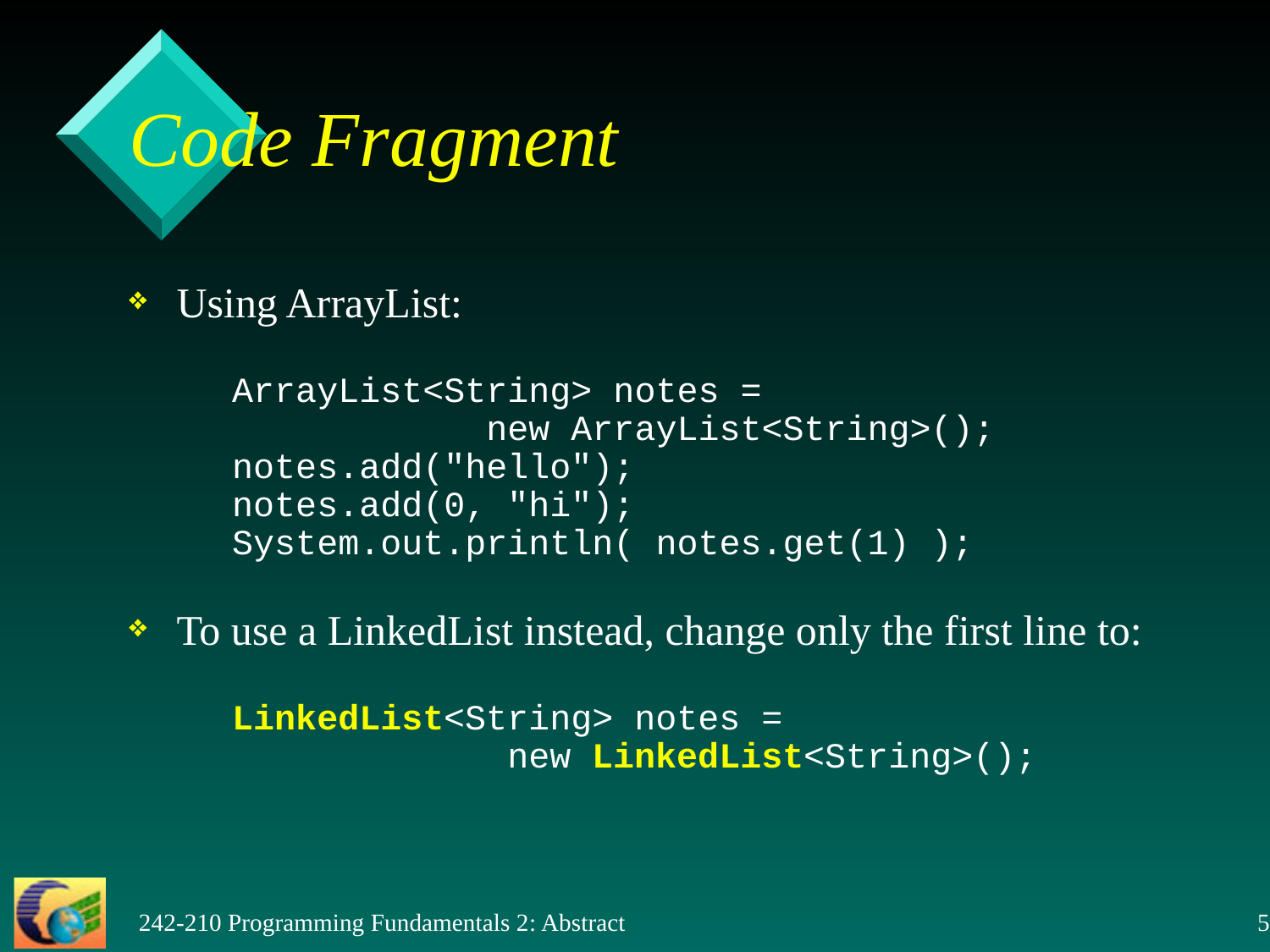

# Code Fragment
Using ArrayList:
ArrayList<String> notes =
            new ArrayList<String>();
notes.add("hello");
notes.add(0, "hi");
System.out.println( notes.get(1) );
To use a LinkedList instead, change only the first line to:
LinkedList<String> notes =
             new LinkedList<String>();